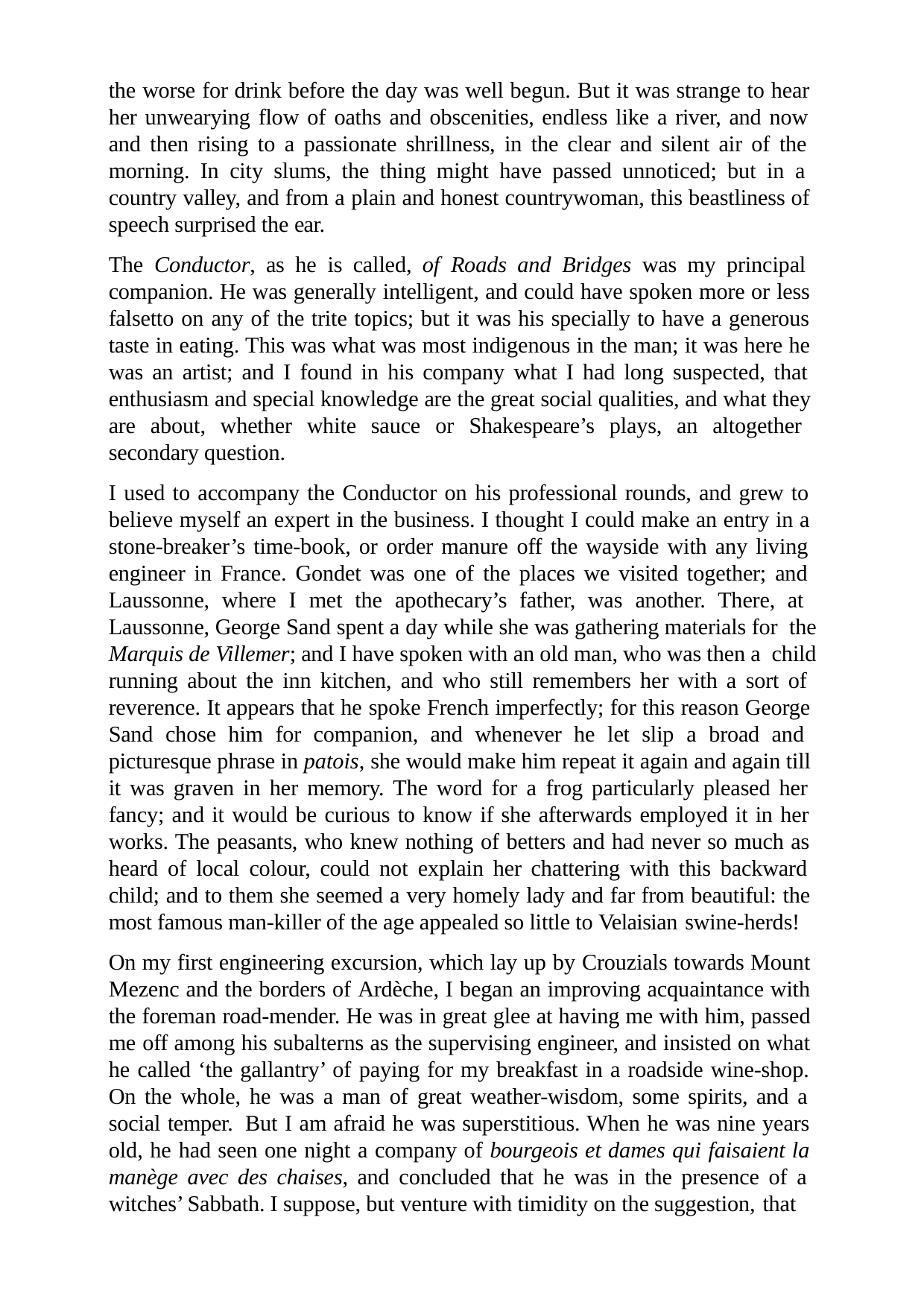

the worse for drink before the day was well begun. But it was strange to hear  her unwearying flow of oaths and obscenities, endless like a river, and now  and then rising to a passionate shrillness, in the clear and silent air of the  morning. In city slums, the thing might have passed unnoticed; but in a  country valley, and from a plain and honest countrywoman, this beastliness of  speech surprised the ear.
The Conductor, as he is called, of Roads and Bridges was my principal  companion. He was generally intelligent, and could have spoken more or less  falsetto on any of the trite topics; but it was his specially to have a generous  taste in eating. This was what was most indigenous in the man; it was here he  was an artist; and I found in his company what I had long suspected, that  enthusiasm and special knowledge are the great social qualities, and what they  are about, whether white sauce or Shakespeare’s plays, an altogether  secondary question.
I used to accompany the Conductor on his professional rounds, and grew to  believe myself an expert in the business. I thought I could make an entry in a  stone-breaker’s time-book, or order manure off the wayside with any living  engineer in France. Gondet was one of the places we visited together; and  Laussonne, where I met the apothecary’s father, was another. There, at  Laussonne, George Sand spent a day while she was gathering materials for  the Marquis de Villemer; and I have spoken with an old man, who was then a  child running about the inn kitchen, and who still remembers her with a sort of  reverence. It appears that he spoke French imperfectly; for this reason George  Sand chose him for companion, and whenever he let slip a broad and  picturesque phrase in patois, she would make him repeat it again and again till  it was graven in her memory. The word for a frog particularly pleased her  fancy; and it would be curious to know if she afterwards employed it in her  works. The peasants, who knew nothing of betters and had never so much as  heard of local colour, could not explain her chattering with this backward  child; and to them she seemed a very homely lady and far from beautiful: the  most famous man-killer of the age appealed so little to Velaisian swine-herds!
On my first engineering excursion, which lay up by Crouzials towards Mount  Mezenc and the borders of Ardèche, I began an improving acquaintance with  the foreman road-mender. He was in great glee at having me with him, passed  me off among his subalterns as the supervising engineer, and insisted on what  he called ‘the gallantry’ of paying for my breakfast in a roadside wine-shop.  On the whole, he was a man of great weather-wisdom, some spirits, and a  social temper. But I am afraid he was superstitious. When he was nine years  old, he had seen one night a company of bourgeois et dames qui faisaient la  manège avec des chaises, and concluded that he was in the presence of a  witches’ Sabbath. I suppose, but venture with timidity on the suggestion, that